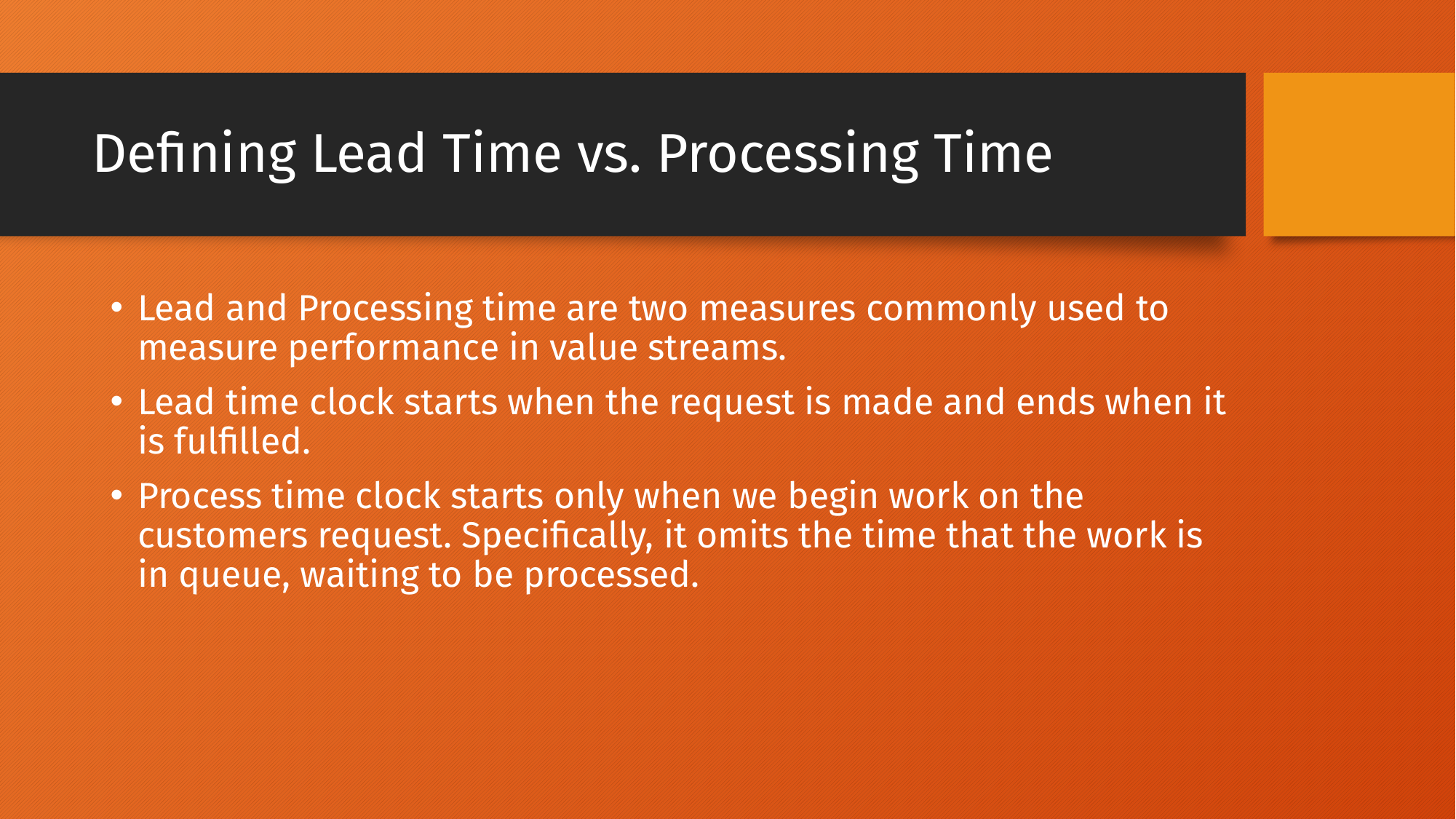

# Defining Lead Time vs. Processing Time
Lead and Processing time are two measures commonly used to measure performance in value streams.
Lead time clock starts when the request is made and ends when it is fulfilled.
Process time clock starts only when we begin work on the customers request. Specifically, it omits the time that the work is in queue, waiting to be processed.